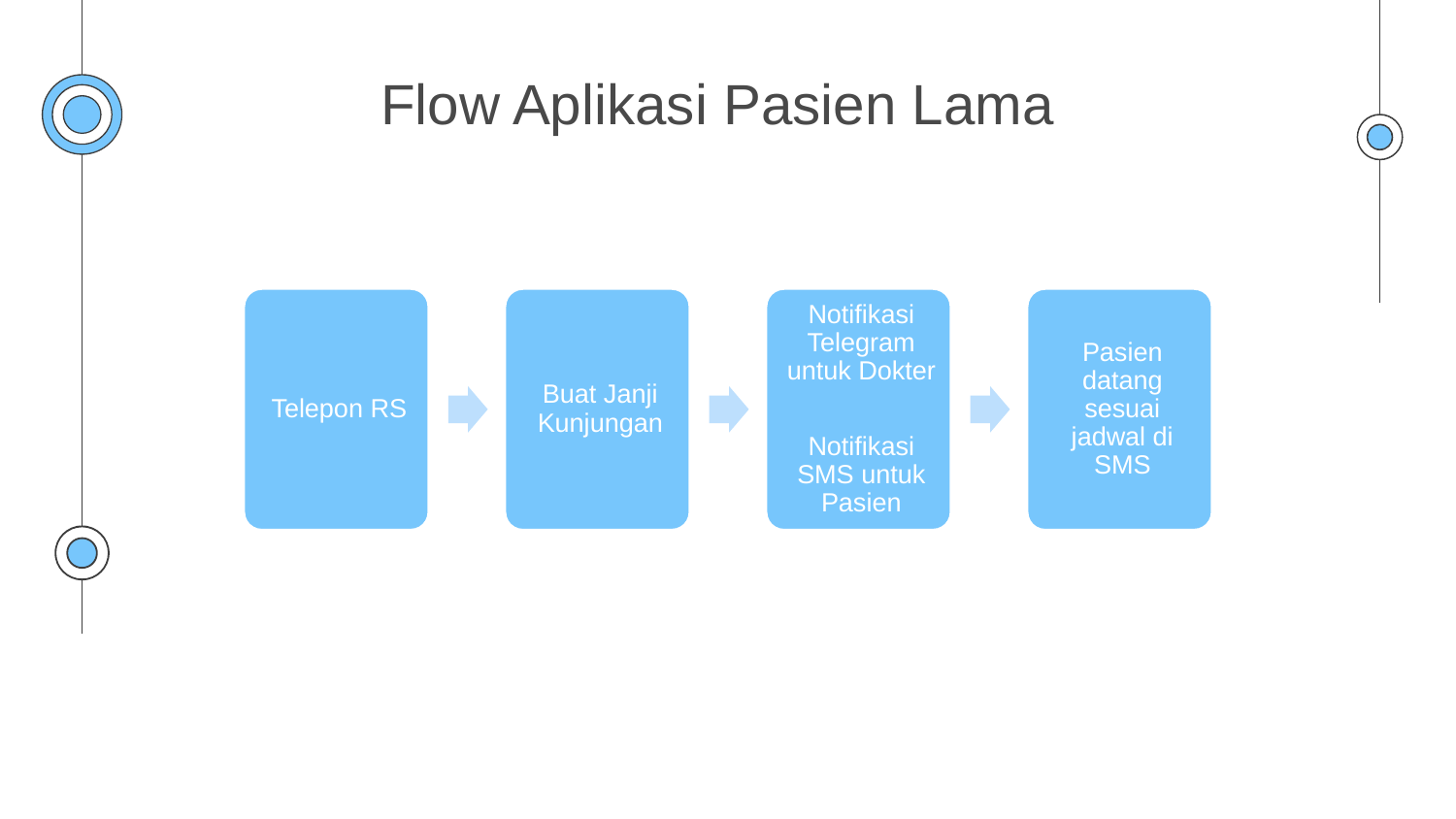

# Flow Aplikasi Pasien Lama
Telepon RS

Buat Janji Kunjungan

Notifikasi Telegram untuk Dokter

Notifikasi SMS untuk Pasien

Pasien datang sesuai jadwal di SMS